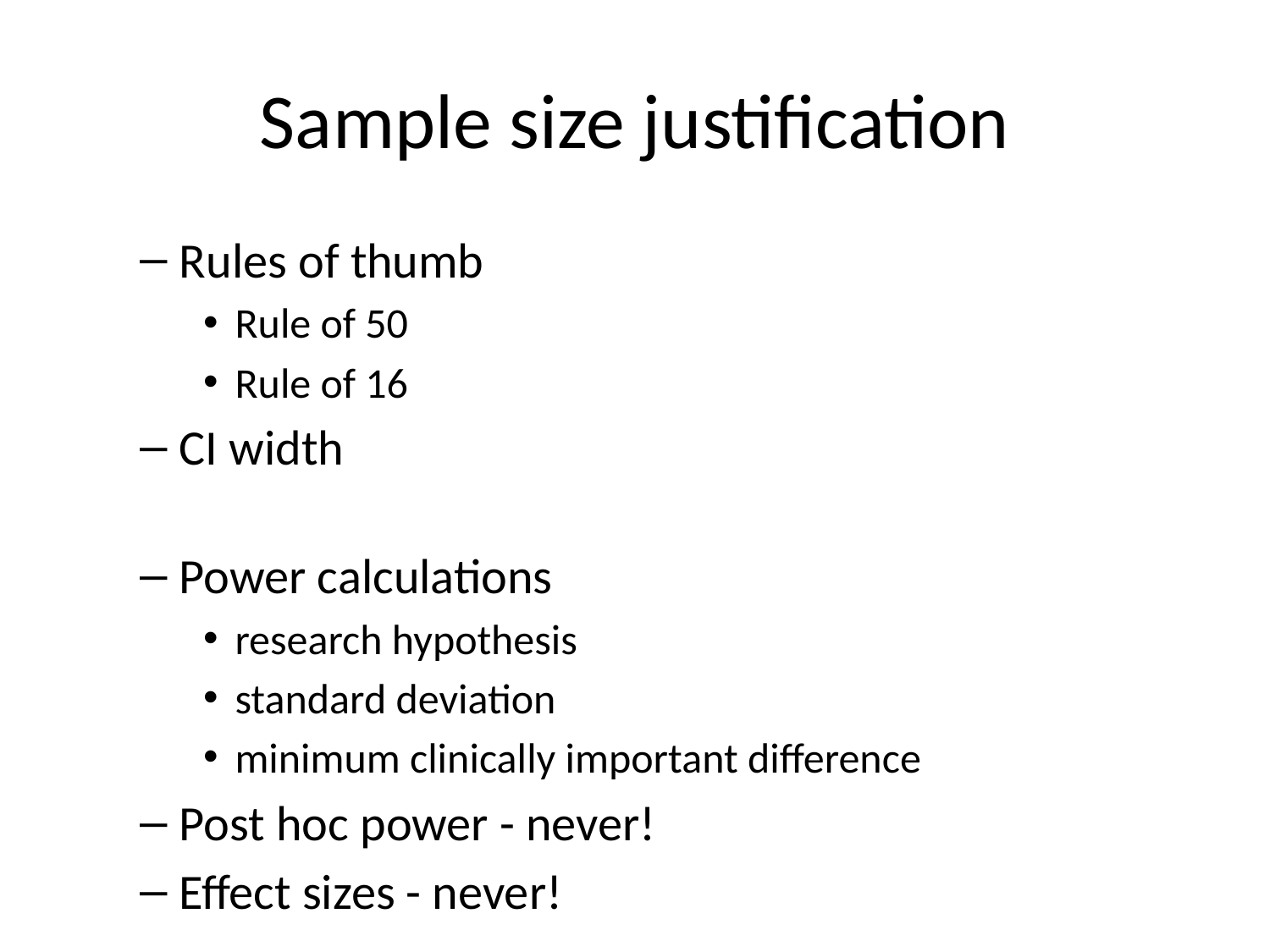

# Sample size justification
Rules of thumb
Rule of 50
Rule of 16
CI width
Power calculations
research hypothesis
standard deviation
minimum clinically important difference
Post hoc power - never!
Effect sizes - never!